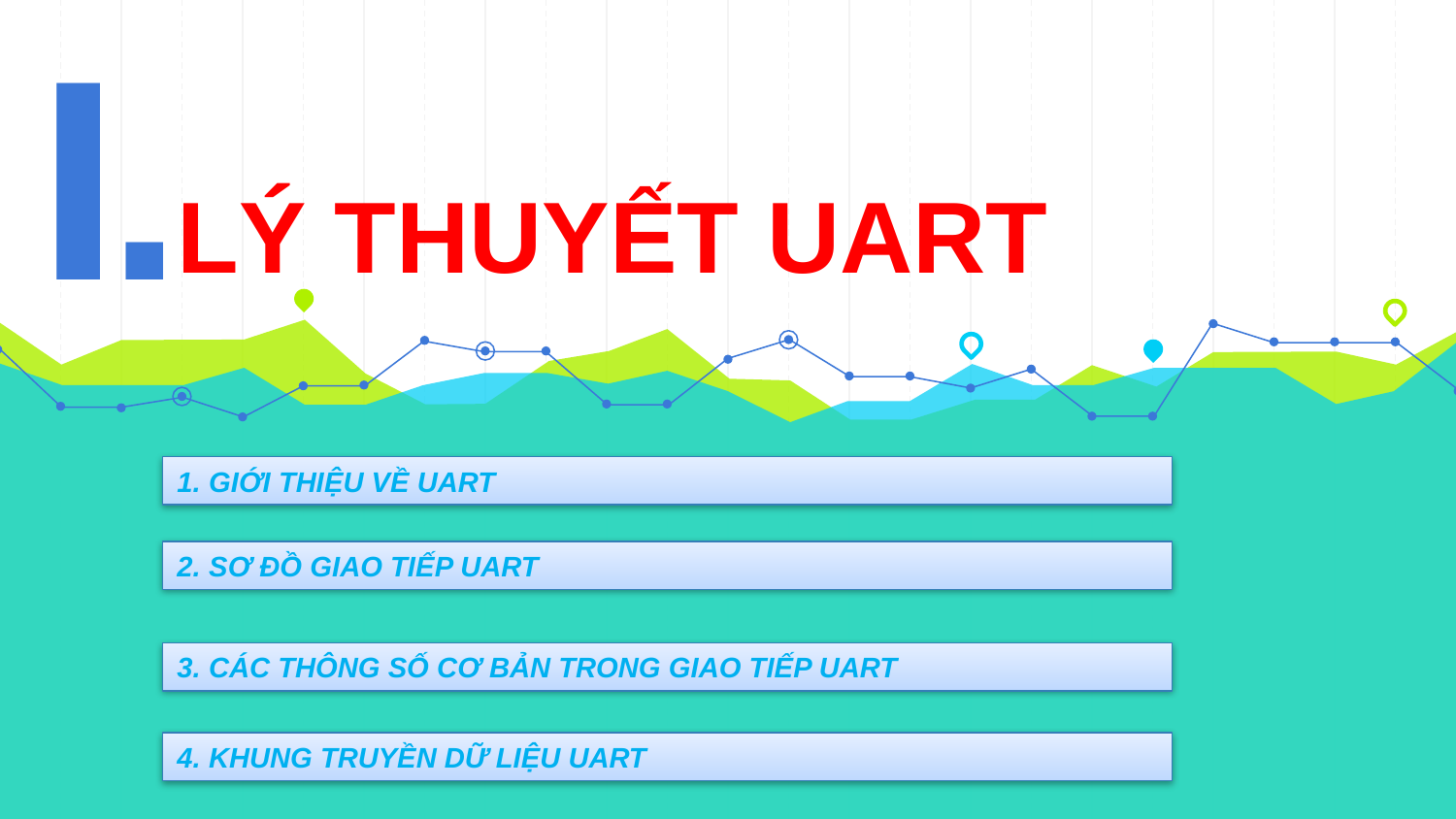

I.
# LÝ THUYẾT UART
1. GIỚI THIỆU VỀ UART
2. SƠ ĐỒ GIAO TIẾP UART
3. CÁC THÔNG SỐ CƠ BẢN TRONG GIAO TIẾP UART
4. KHUNG TRUYỀN DỮ LIỆU UART